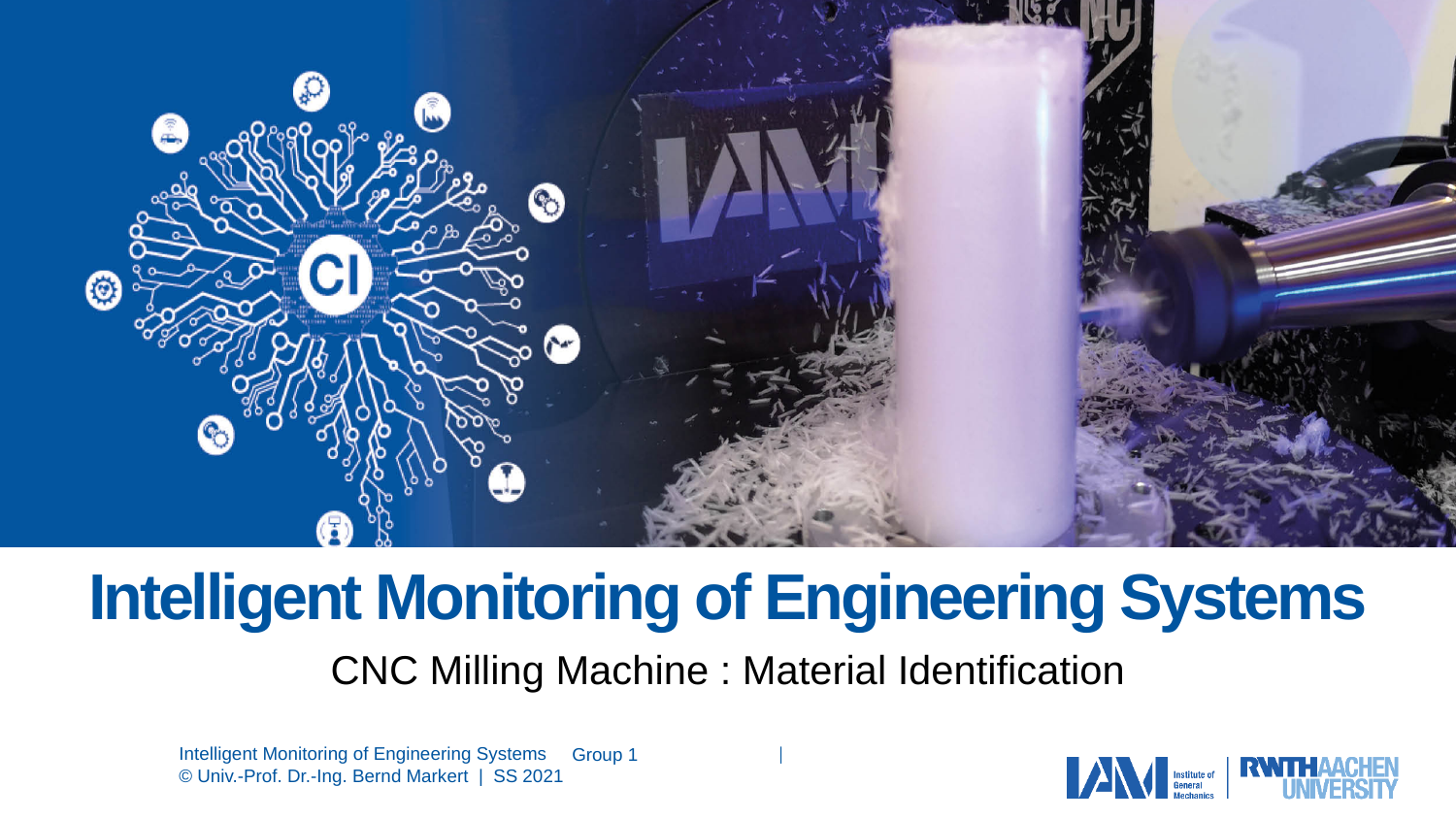

# Intelligent Monitoring of Engineering Systems
CNC Milling Machine : Material Identification
Group 1